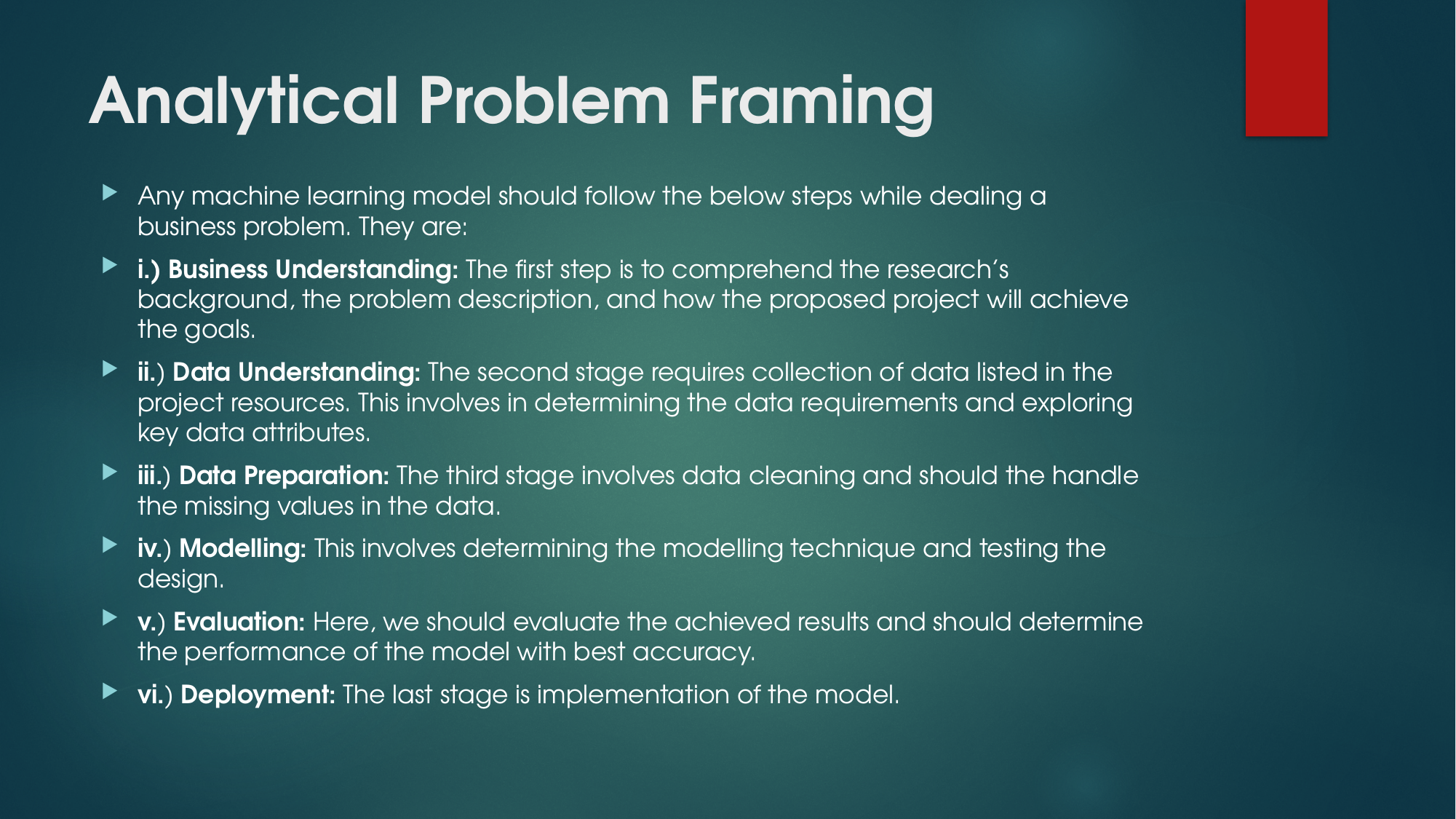

# Analytical Problem Framing
Any machine learning model should follow the below steps while dealing a business problem. They are:
i.) Business Understanding: The first step is to comprehend the research’s background, the problem description, and how the proposed project will achieve the goals.
ii.) Data Understanding: The second stage requires collection of data listed in the project resources. This involves in determining the data requirements and exploring key data attributes.
iii.) Data Preparation: The third stage involves data cleaning and should the handle the missing values in the data.
iv.) Modelling: This involves determining the modelling technique and testing the design.
v.) Evaluation: Here, we should evaluate the achieved results and should determine the performance of the model with best accuracy.
vi.) Deployment: The last stage is implementation of the model.